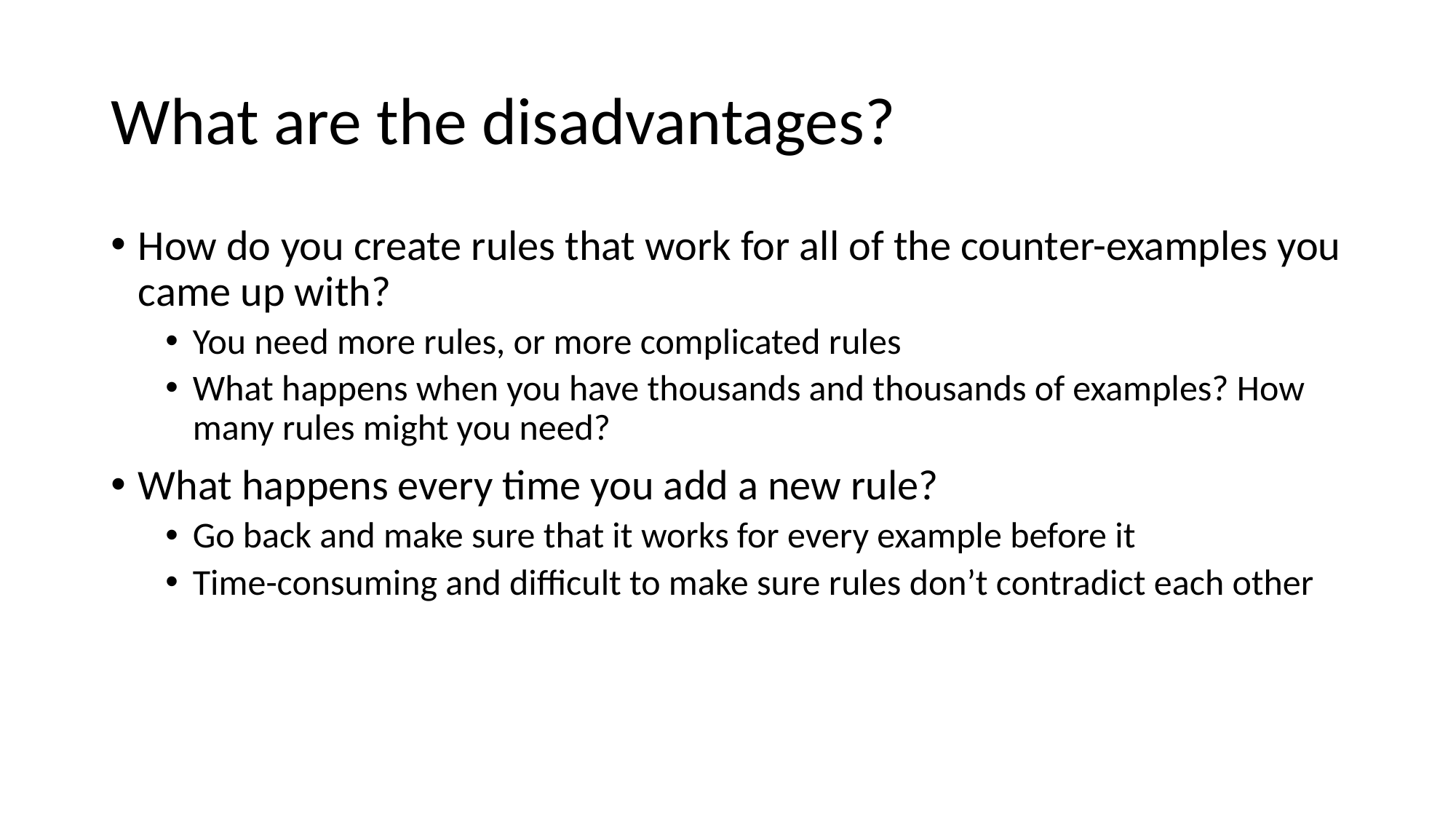

# What are the disadvantages?
How do you create rules that work for all of the counter-examples you came up with?
You need more rules, or more complicated rules
What happens when you have thousands and thousands of examples? How many rules might you need?
What happens every time you add a new rule?
Go back and make sure that it works for every example before it
Time-consuming and difficult to make sure rules don’t contradict each other